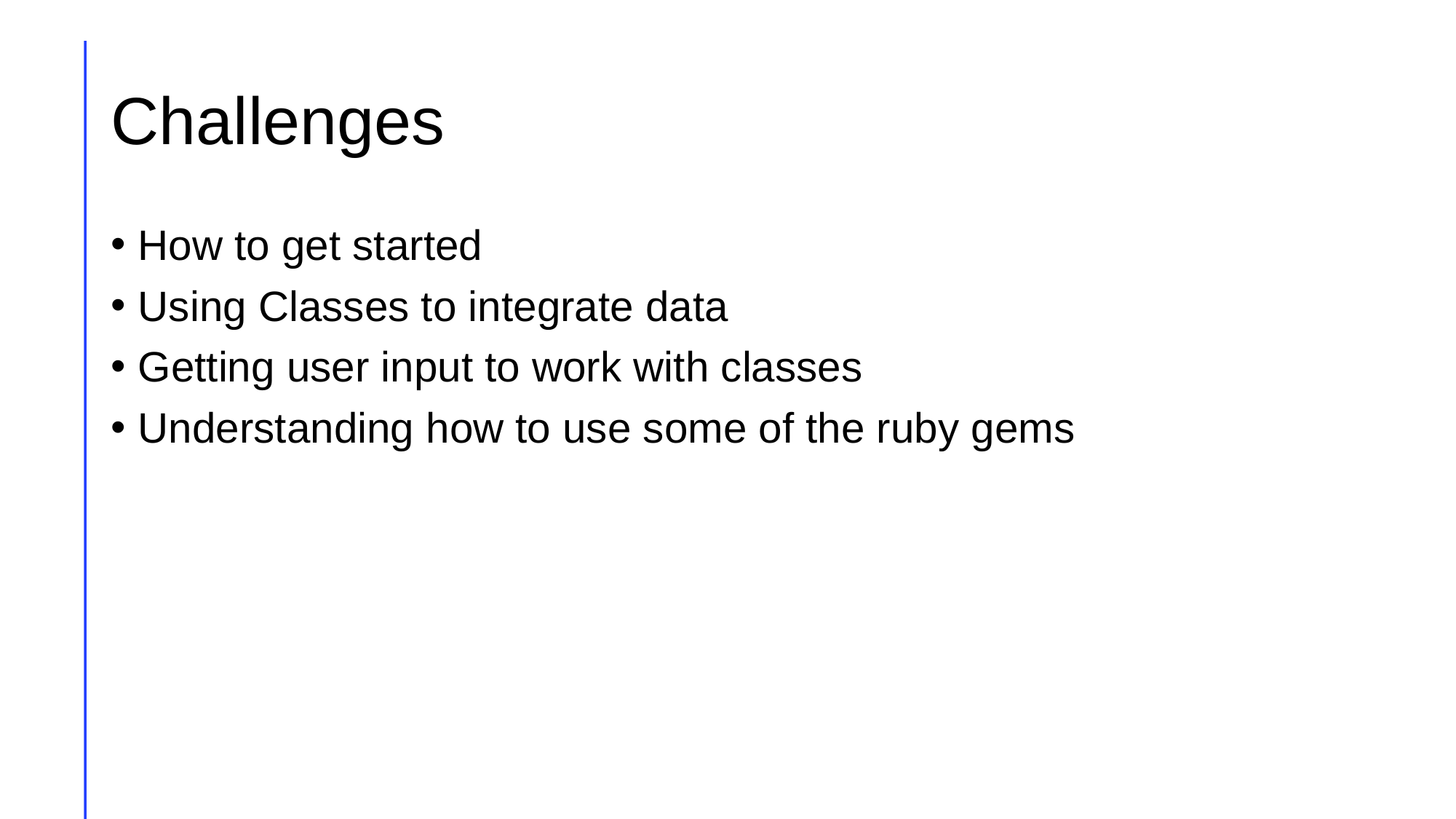

# Challenges
How to get started
Using Classes to integrate data
Getting user input to work with classes
Understanding how to use some of the ruby gems